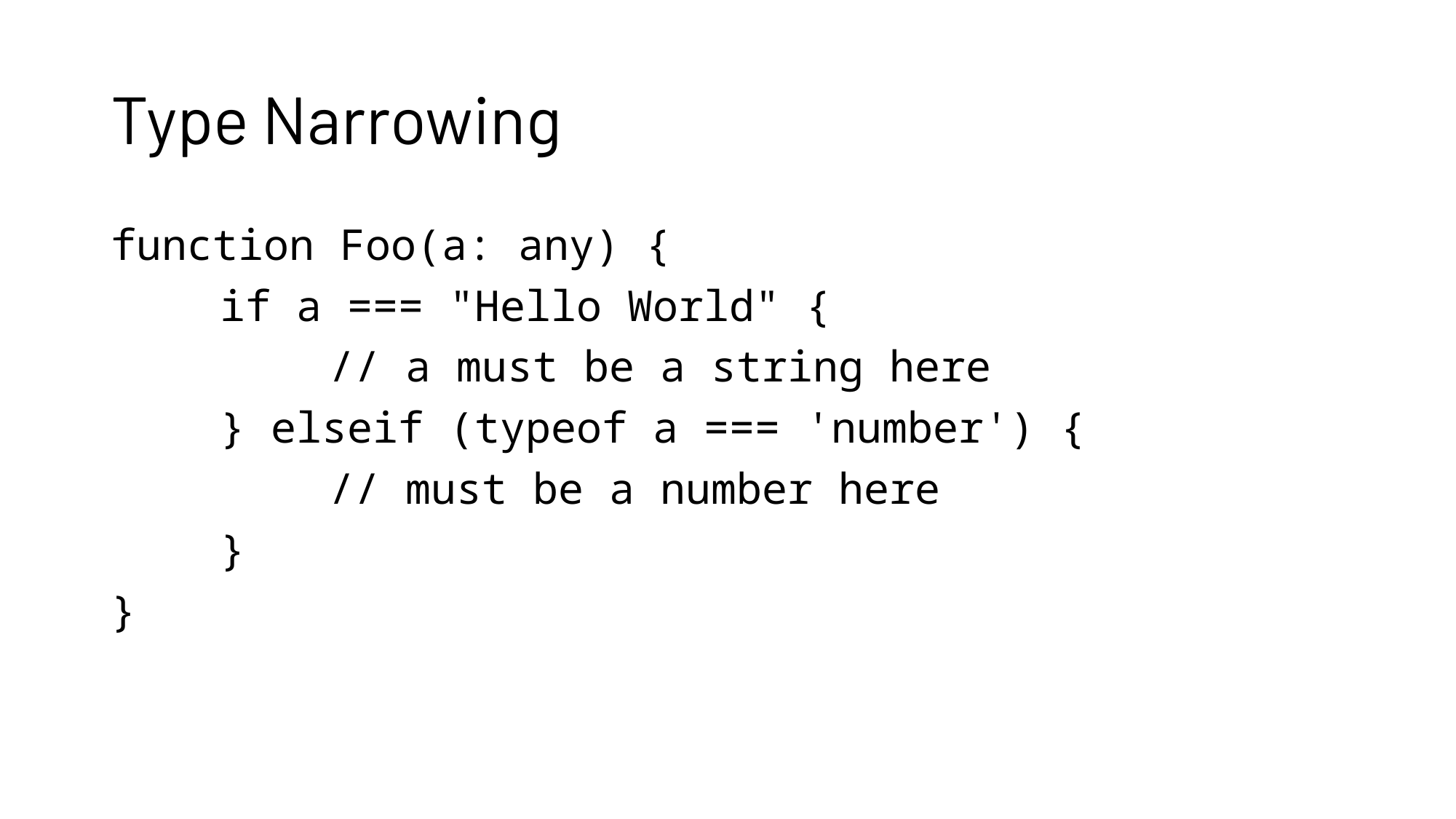

# Type Narrowing
function Foo(a: any) {
	if a === "Hello World" {
		// a must be a string here
	} elseif (typeof a === 'number') {
		// must be a number here
	}
}